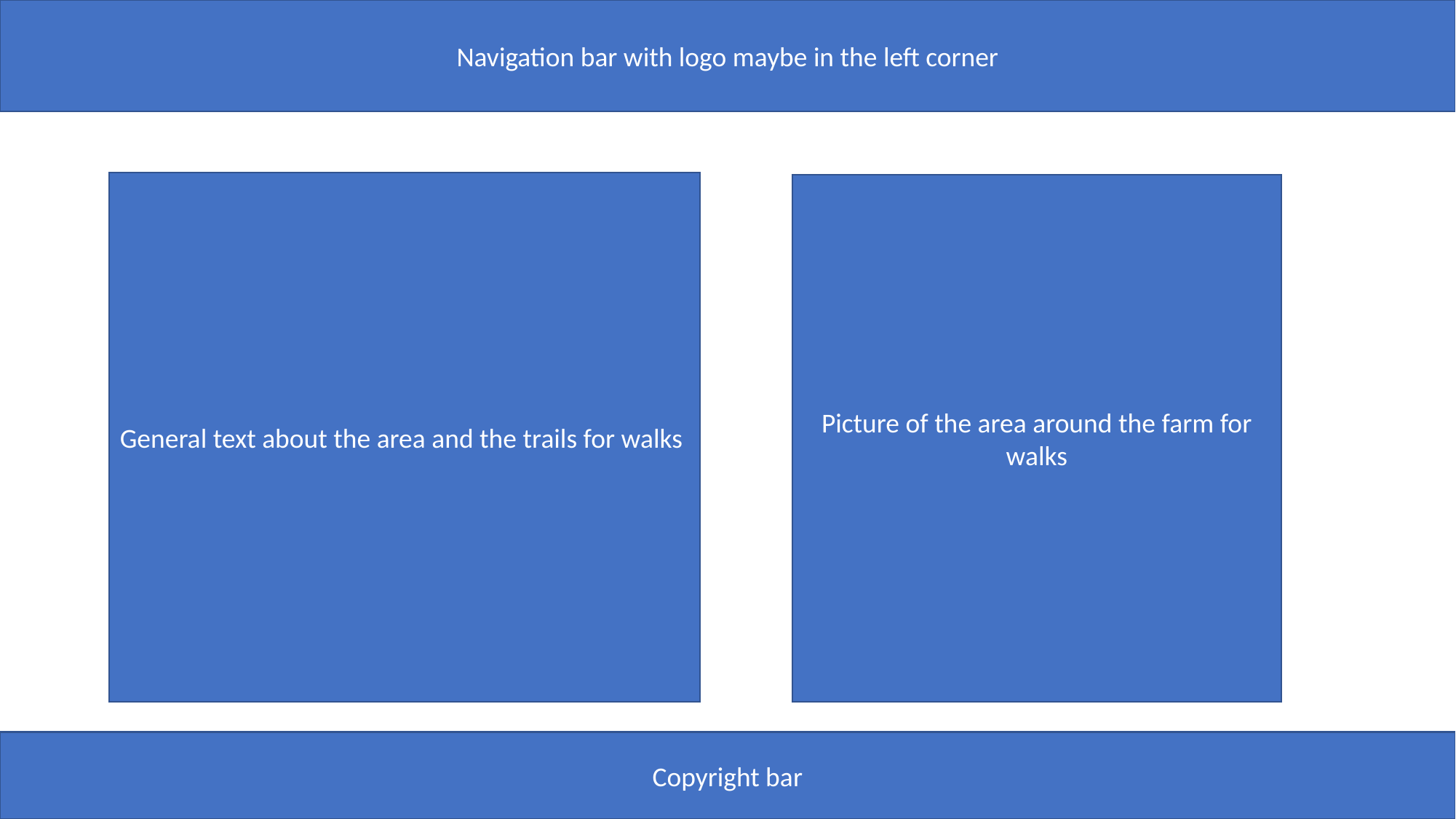

Navigation bar with logo maybe in the left corner
General text about the area and the trails for walks
Picture of the area around the farm for walks
Copyright bar